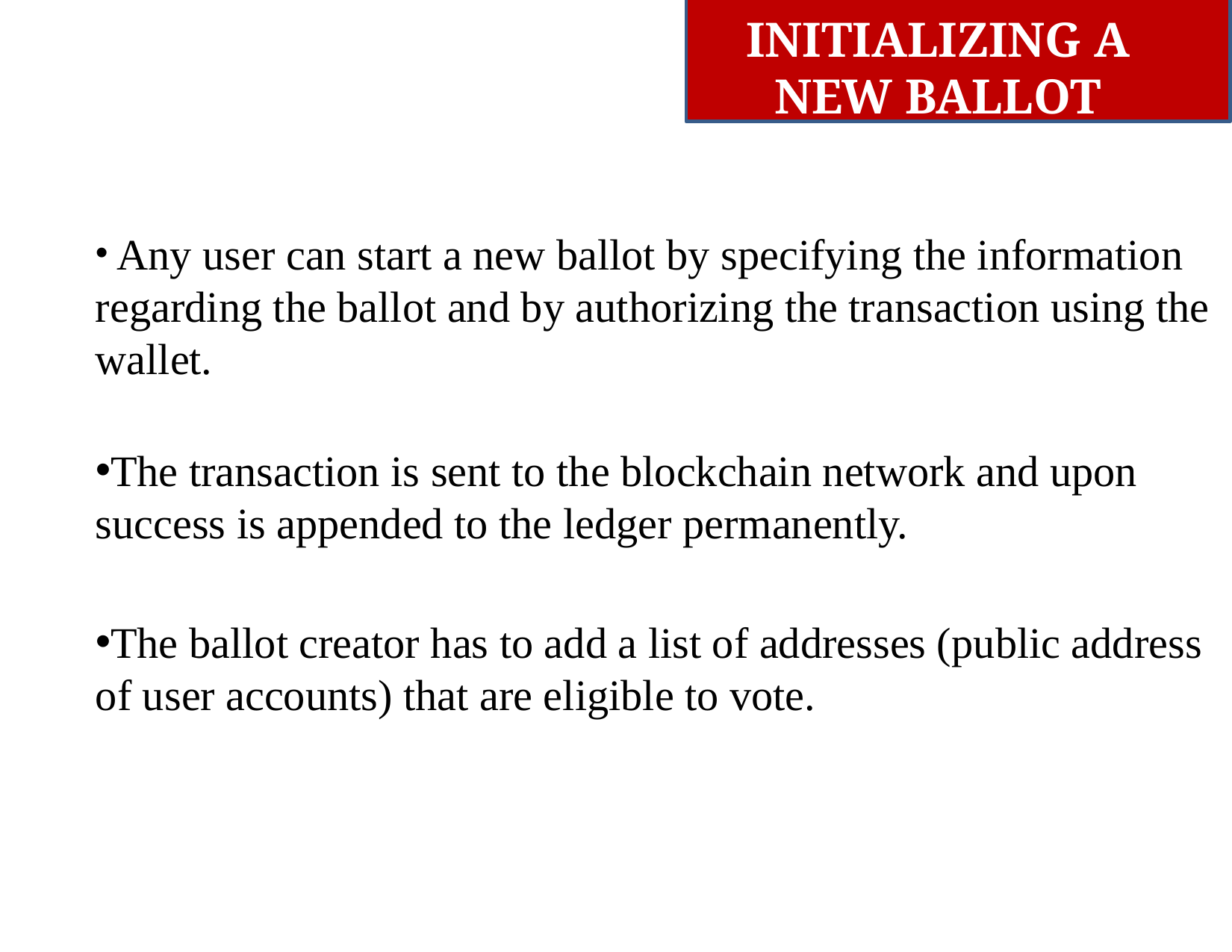

# INITIALIZING A NEW BALLOT
 Any user can start a new ballot by specifying the information regarding the ballot and by authorizing the transaction using the wallet.

The transaction is sent to the blockchain network and upon success is appended to the ledger permanently.

The ballot creator has to add a list of addresses (public address of user accounts) that are eligible to vote.